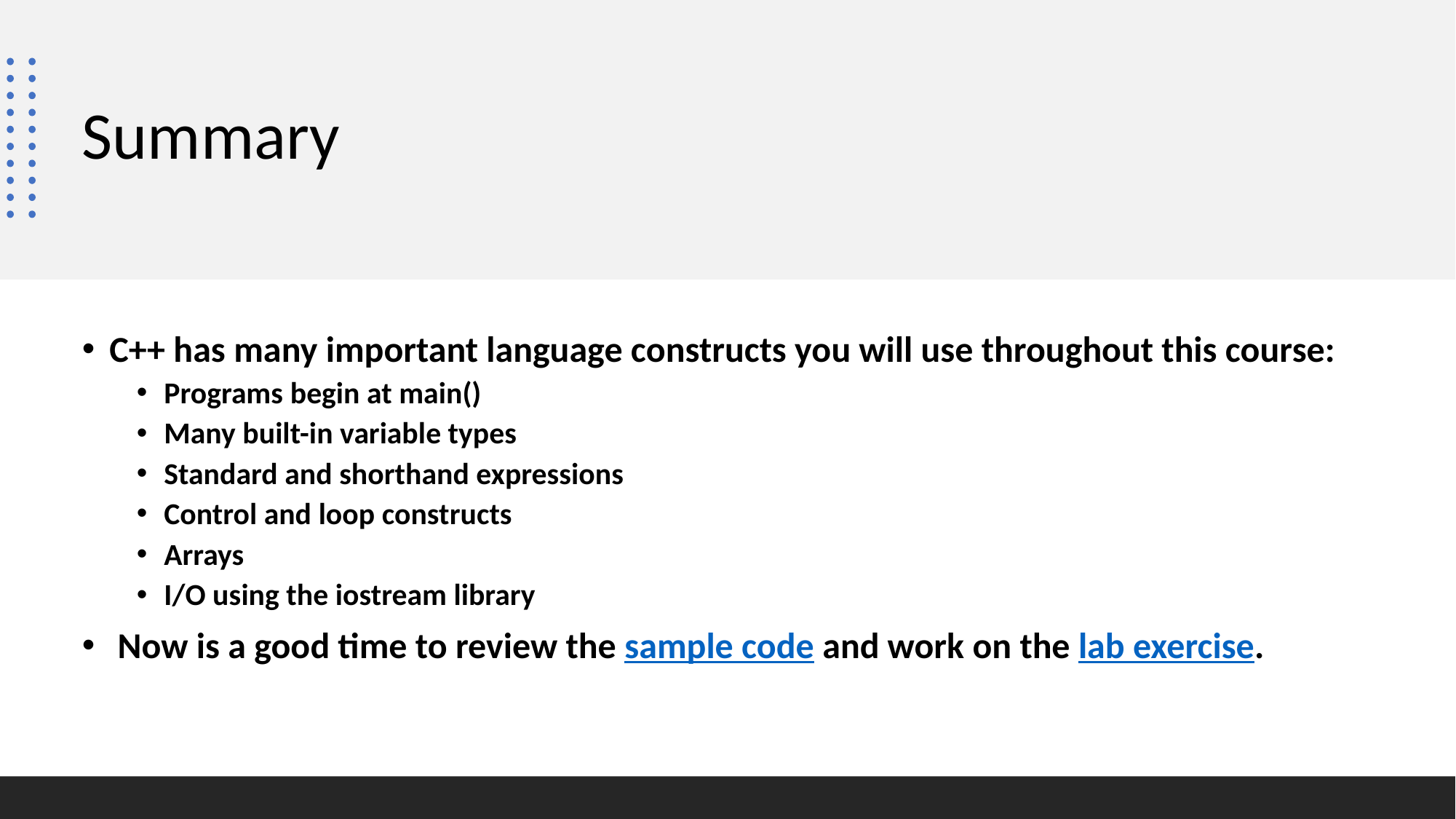

Summary

C++ has many important language constructs you will use throughout this course:
Programs begin at main()
Many built-in variable types
Standard and shorthand expressions
Control and loop constructs
Arrays
I/O using the iostream library
 Now is a good time to review the sample code and work on the lab exercise.